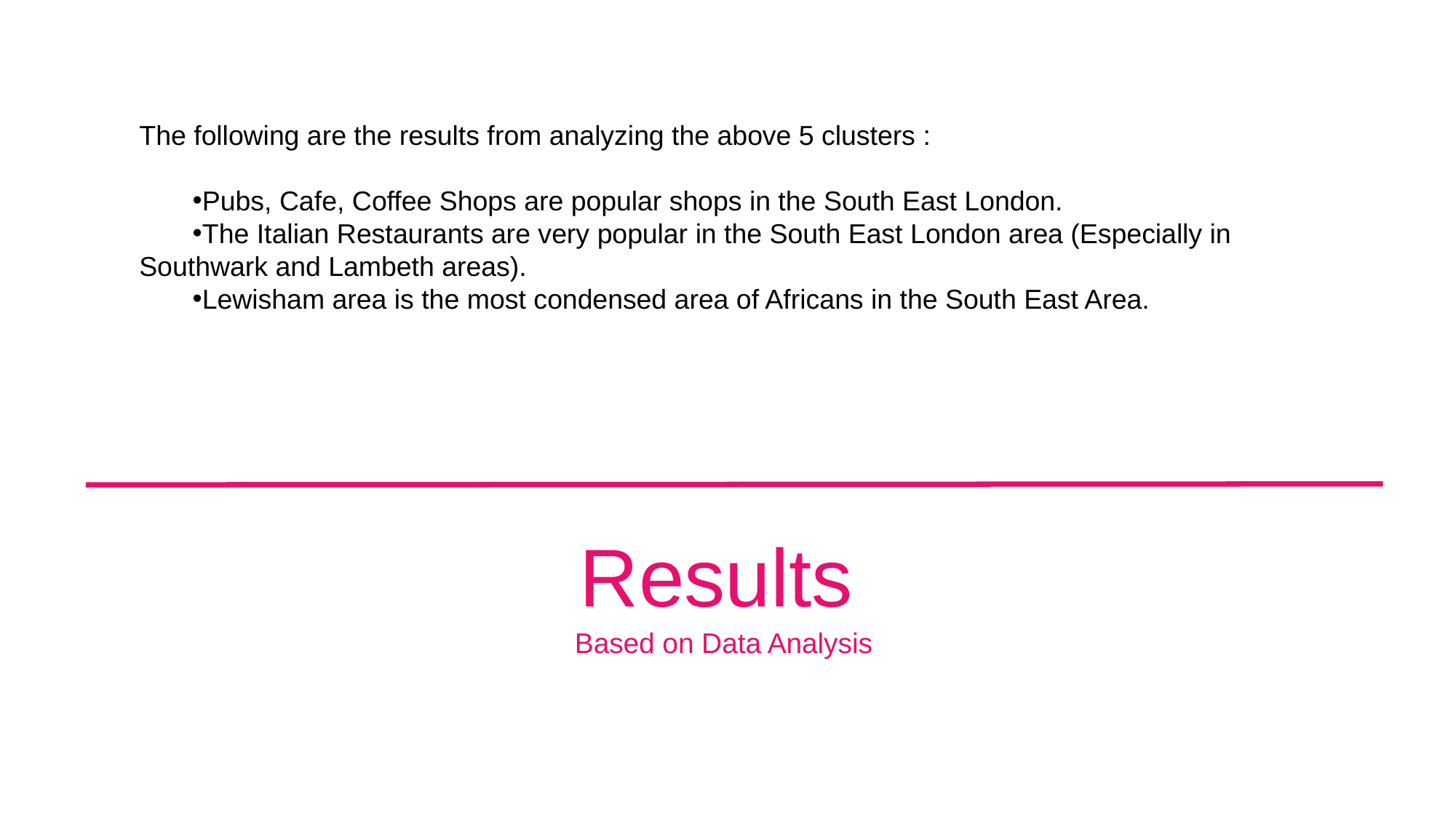

The following are the results from analyzing the above 5 clusters :

Pubs, Cafe, Coffee Shops are popular shops in the South East London.
The Italian Restaurants are very popular in the South East London area (Especially in Southwark and Lambeth areas).
Lewisham area is the most condensed area of Africans in the South East Area.
Results
Based on Data Analysis